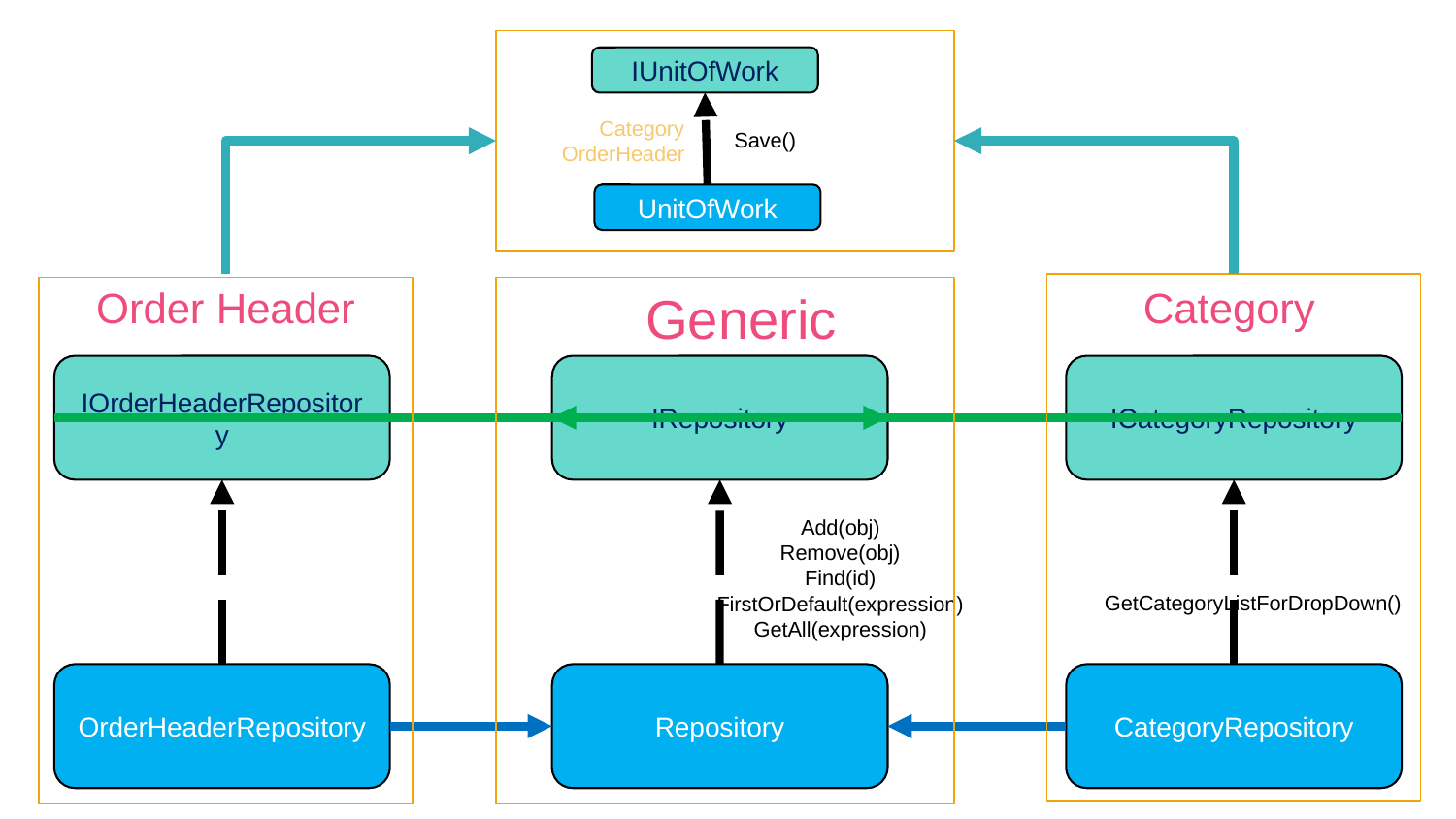

IUnitOfWork
Category
OrderHeader
Save()
UnitOfWork
Category
Order Header

Generic
IOrderHeaderRepository
IRepository
ICategoryRepository
Add(obj)
Remove(obj)
Find(id)
FirstOrDefault(expression)
GetAll(expression)

GetCategoryListForDropDown()
OrderHeaderRepository
Repository
CategoryRepository